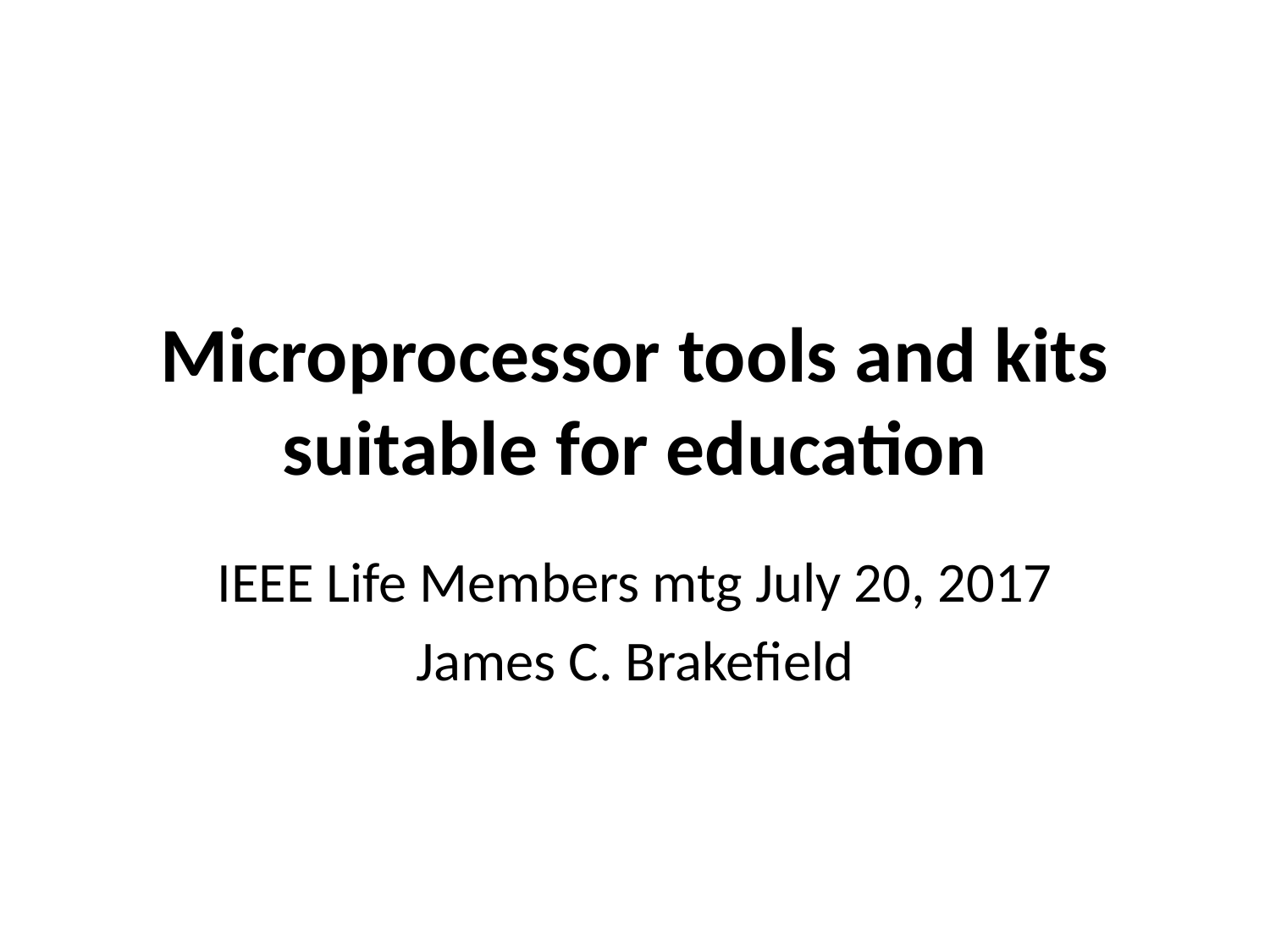

# Microprocessor tools and kits suitable for education
IEEE Life Members mtg July 20, 2017
James C. Brakefield